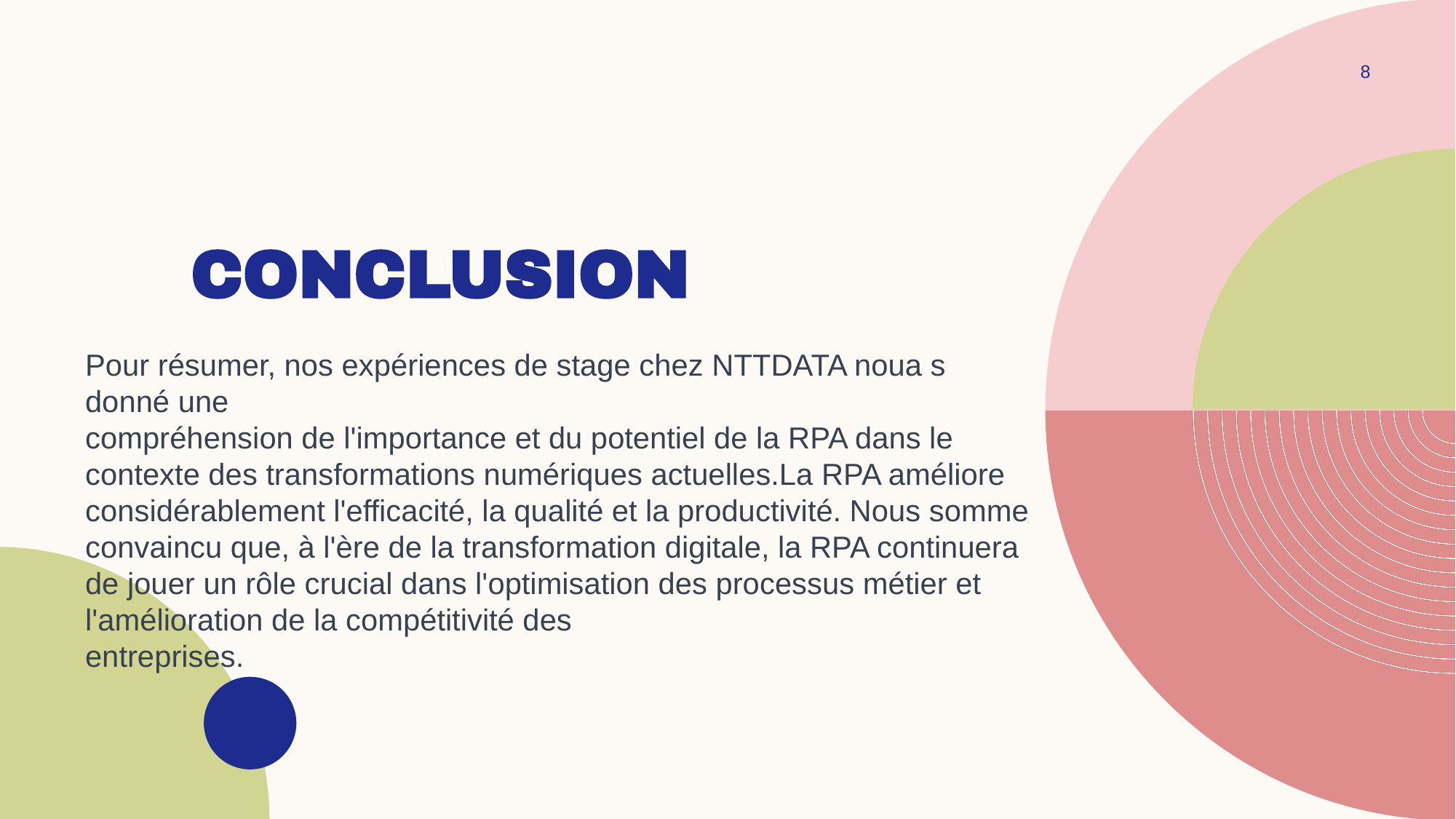

8
# Conclusion
Pour résumer, nos expériences de stage chez NTTDATA noua s donné une
compréhension de l'importance et du potentiel de la RPA dans le contexte des transformations numériques actuelles.La RPA améliore considérablement l'efficacité, la qualité et la productivité. Nous somme convaincu que, à l'ère de la transformation digitale, la RPA continuera de jouer un rôle crucial dans l'optimisation des processus métier et l'amélioration de la compétitivité des
entreprises.